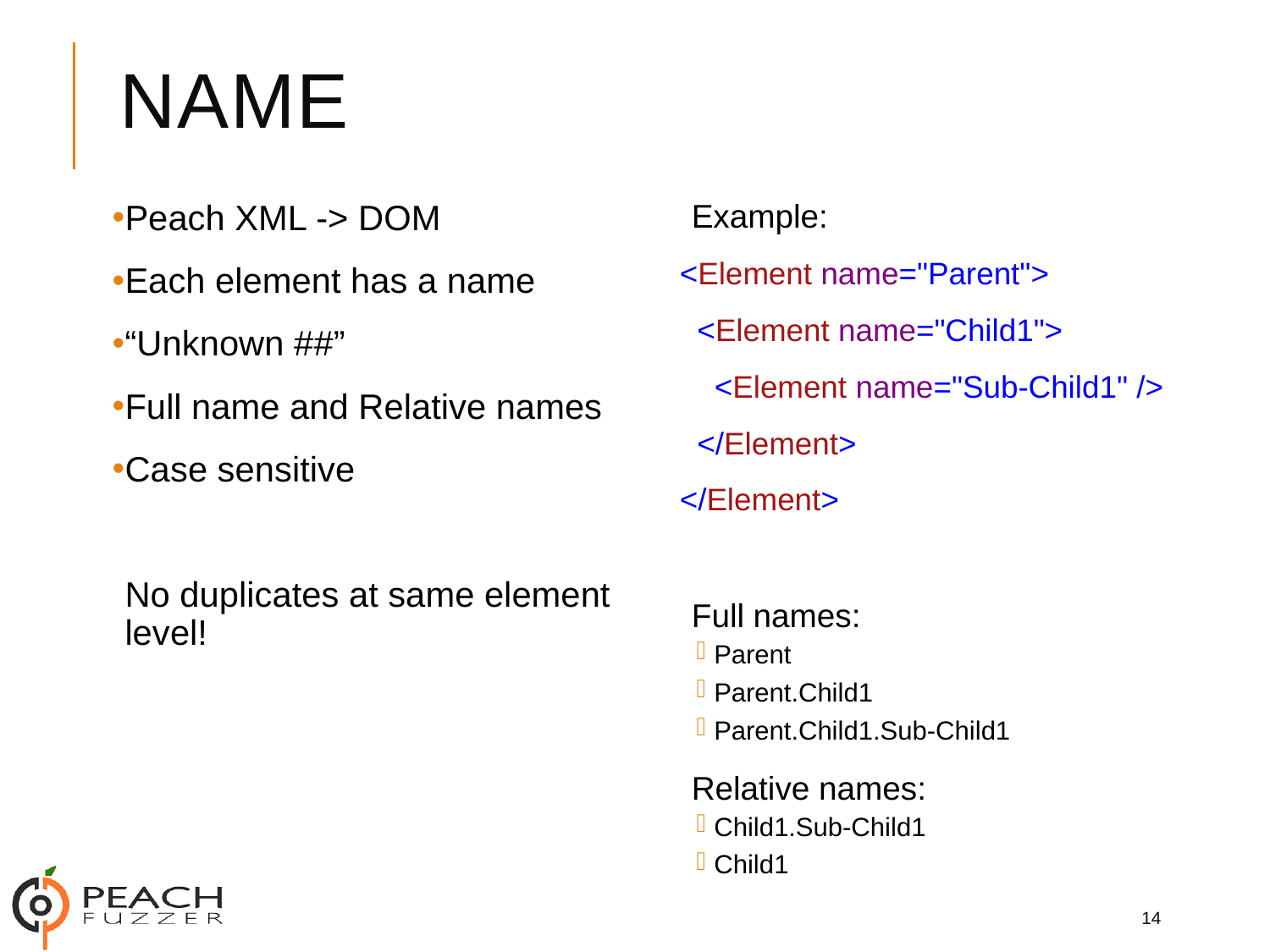

# name
Peach XML -> DOM
Each element has a name
“Unknown ##”
Full name and Relative names
Case sensitive

No duplicates at same element level!

Example:
<Element name="Parent">
  <Element name="Child1">
    <Element name="Sub-Child1" />
  </Element>
</Element>

Full names:
Parent
Parent.Child1
Parent.Child1.Sub-Child1
Relative names:
Child1.Sub-Child1
Child1
14